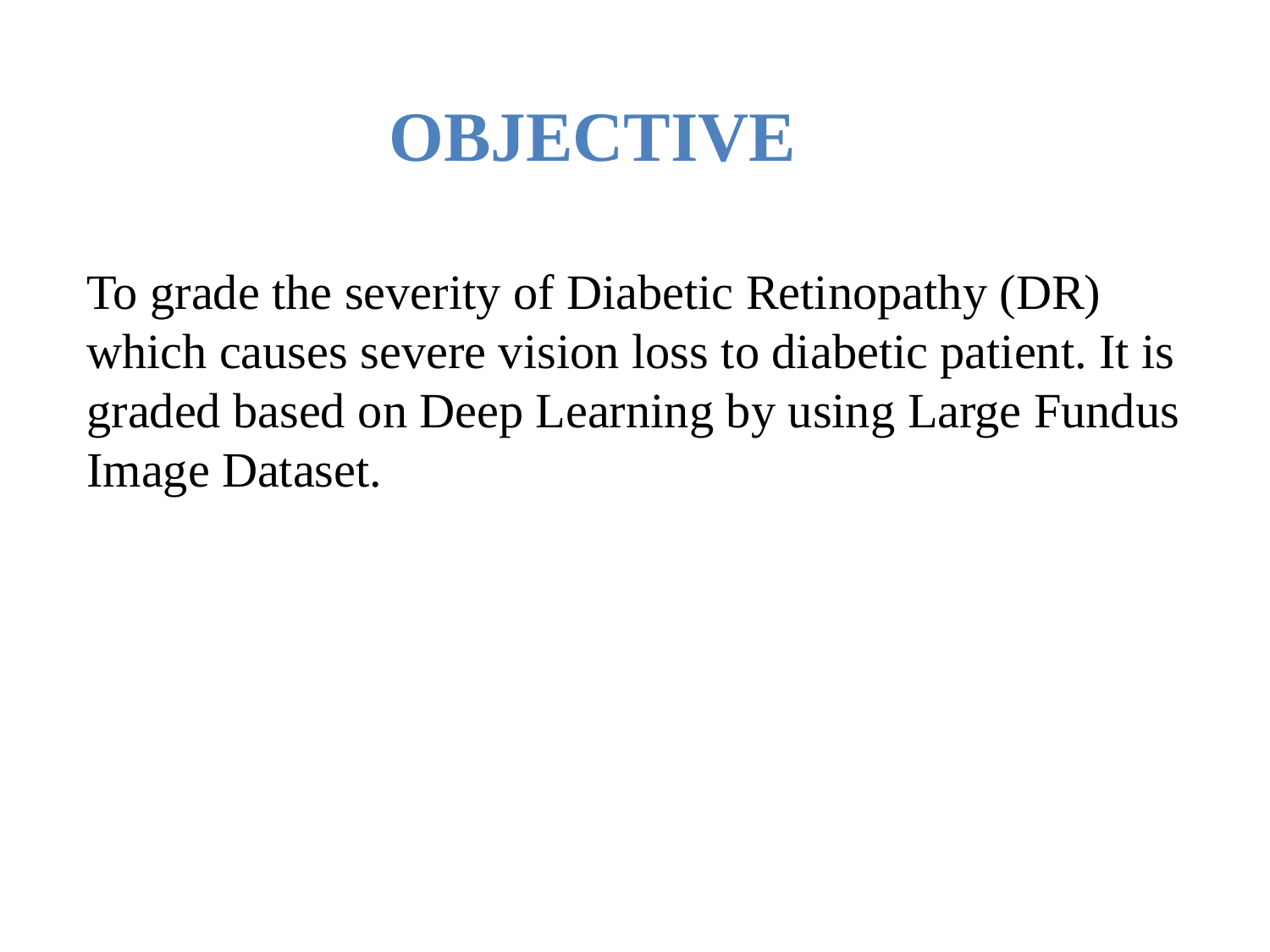

OBJECTIVE
To grade the severity of Diabetic Retinopathy (DR) which causes severe vision loss to diabetic patient. It is graded based on Deep Learning by using Large Fundus Image Dataset.